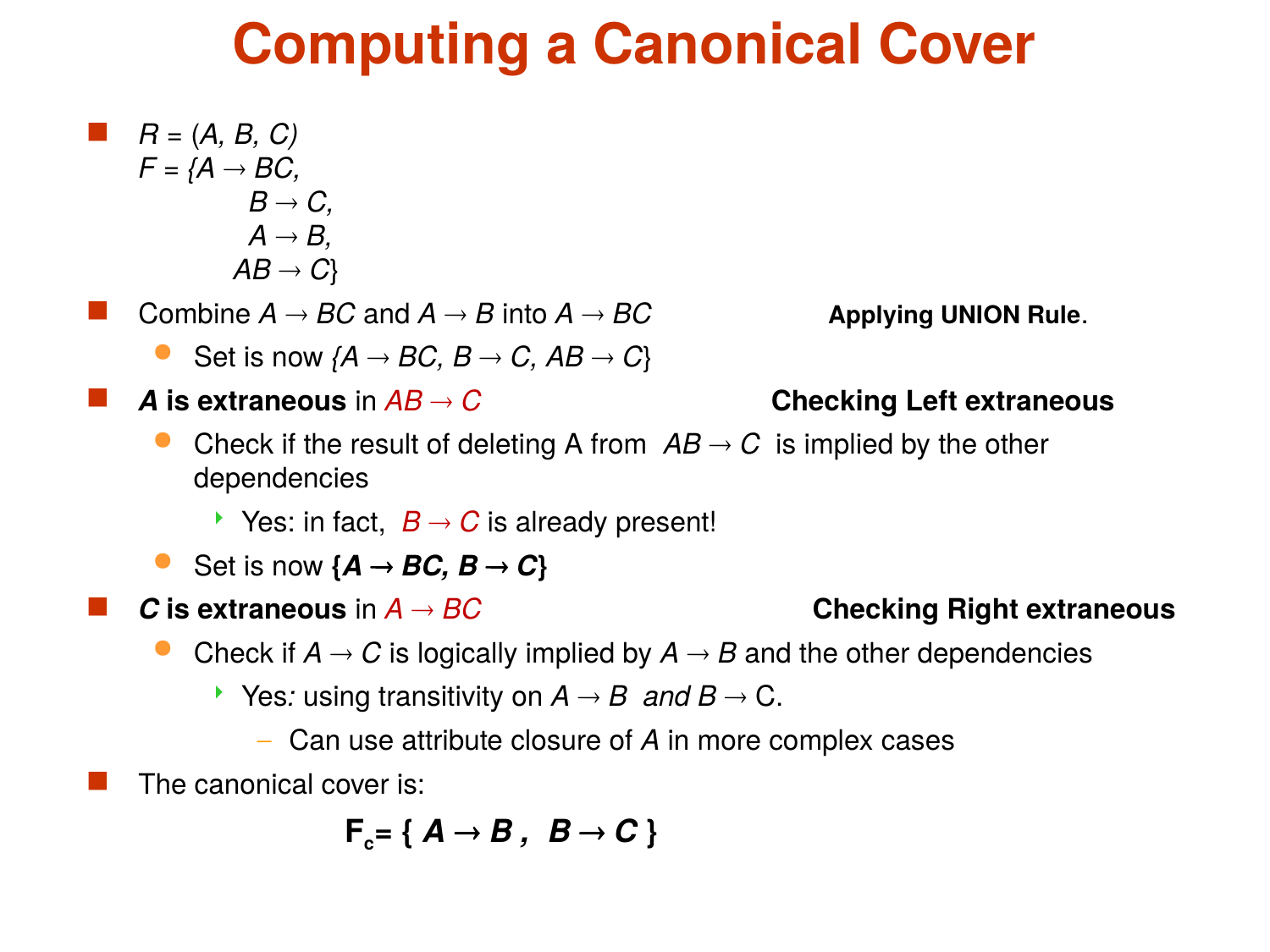

# Computing a Canonical Cover
R = (A, B, C)
F = {A → BC,
	  B → C,
	  A → B,
	AB → C}
Combine A → BC and A → B into A → BC 	       Applying UNION Rule.
Set is now {A → BC, B → C, AB → C}
A is extraneous in AB → C                                     Checking Left extraneous
Check if the result of deleting A from  AB → C  is implied by the other dependencies
Yes: in fact,  B → C is already present!
Set is now {A → BC, B → C}
C is extraneous in A → BC 			     Checking Right extraneous
Check if A → C is logically implied by A → B and the other dependencies
Yes: using transitivity on A → B  and B → C.
Can use attribute closure of A in more complex cases
The canonical cover is:
		Fc= { A → B ,  B → C }